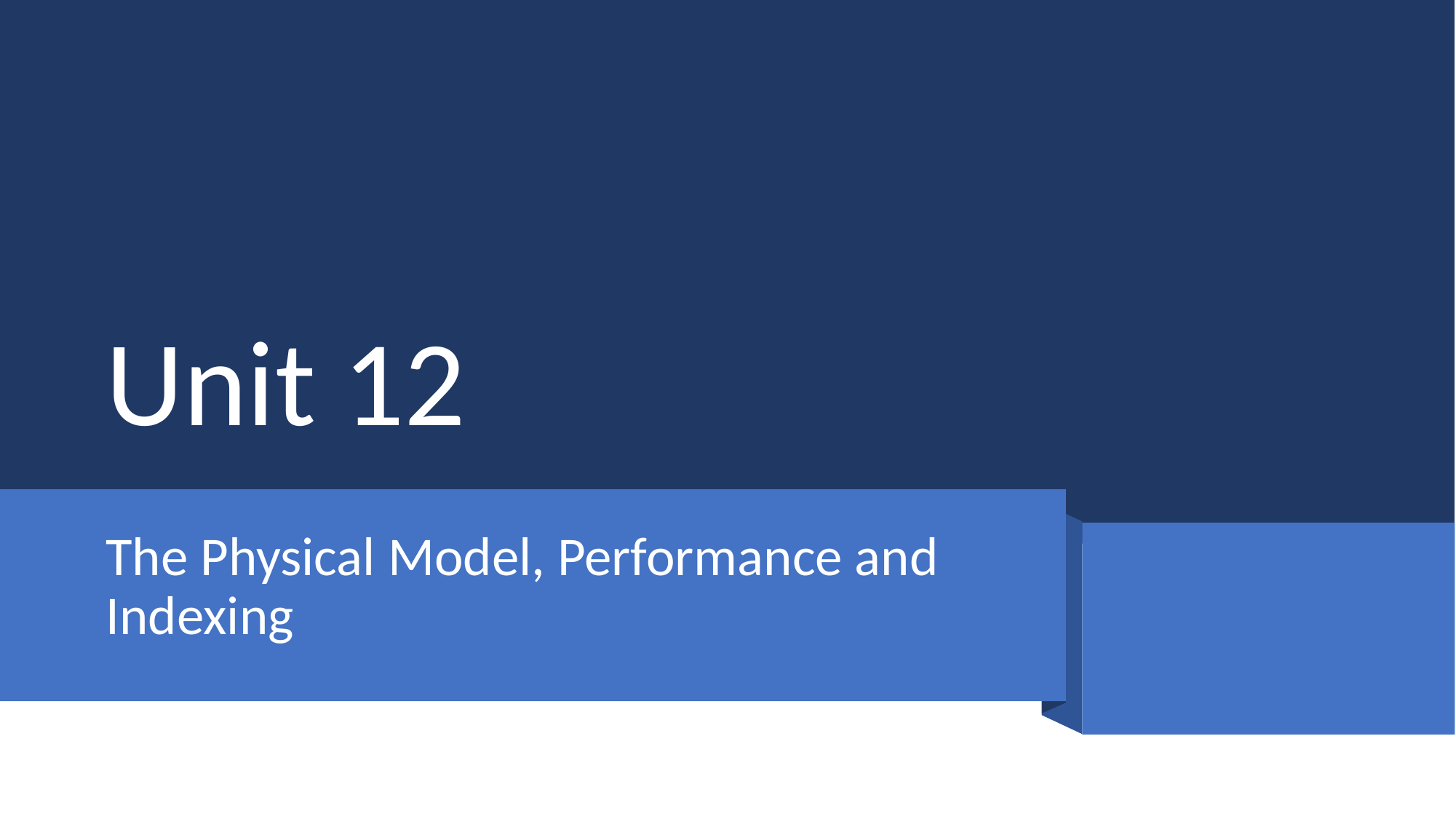

# Unit 12

The Physical Model, Performance and Indexing